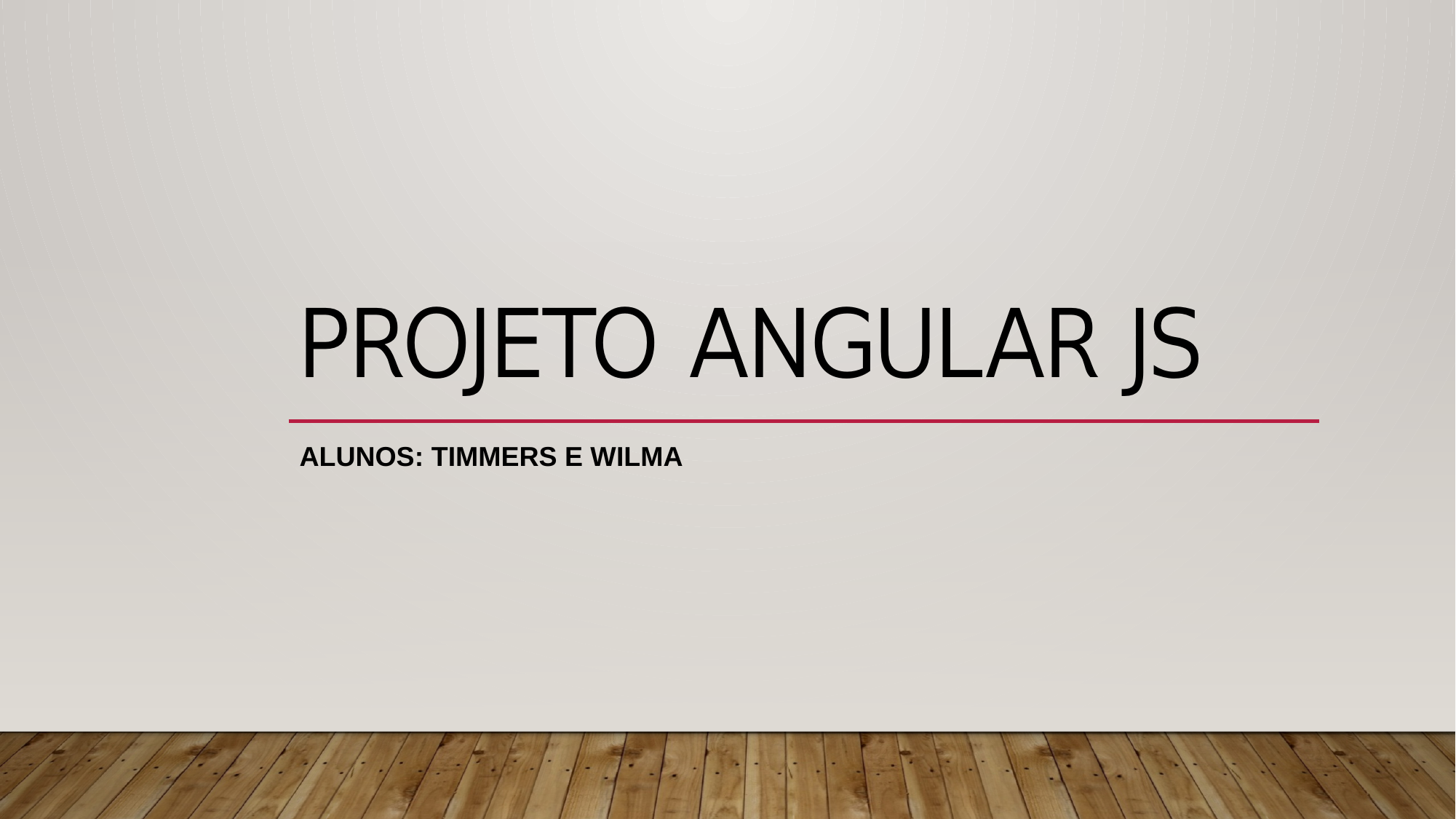

# Projeto Angular Js
Alunos: Timmers e Wilma